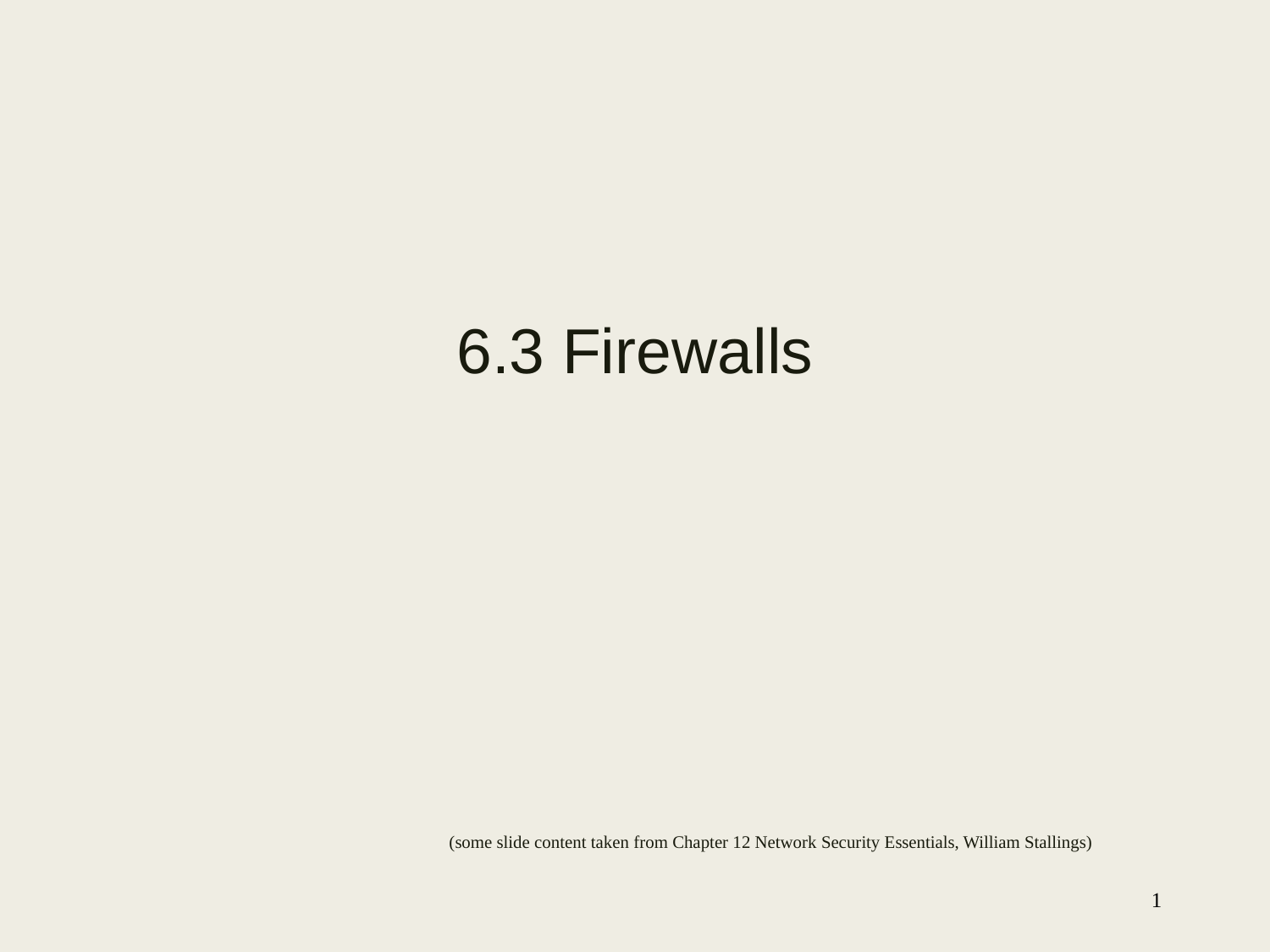

6.3 Firewalls
(some slide content taken from Chapter 12 Network Security Essentials, William Stallings)

1